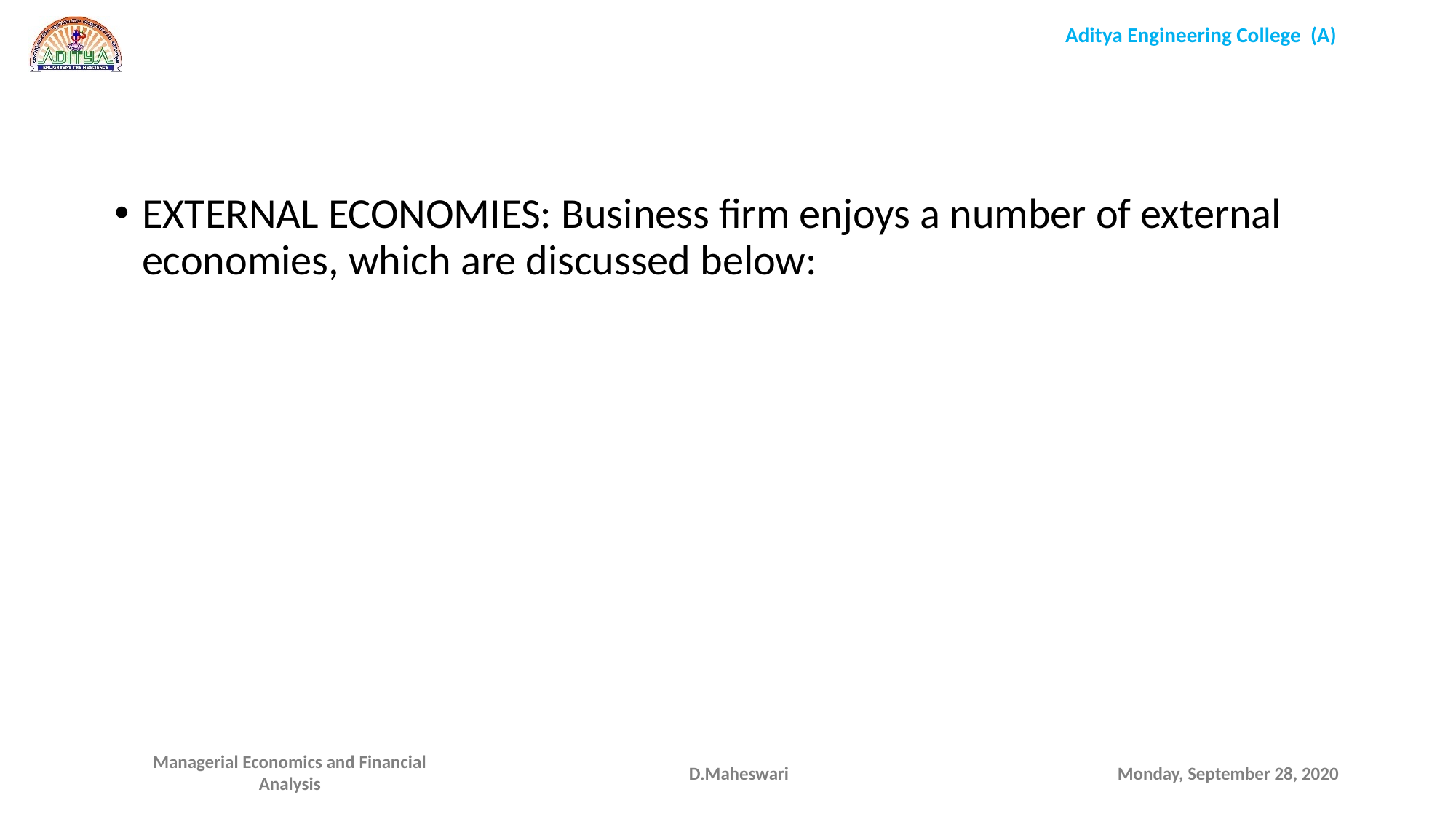

EXTERNAL ECONOMIES: Business firm enjoys a number of external economies, which are discussed below:
D.Maheswari
Monday, September 28, 2020